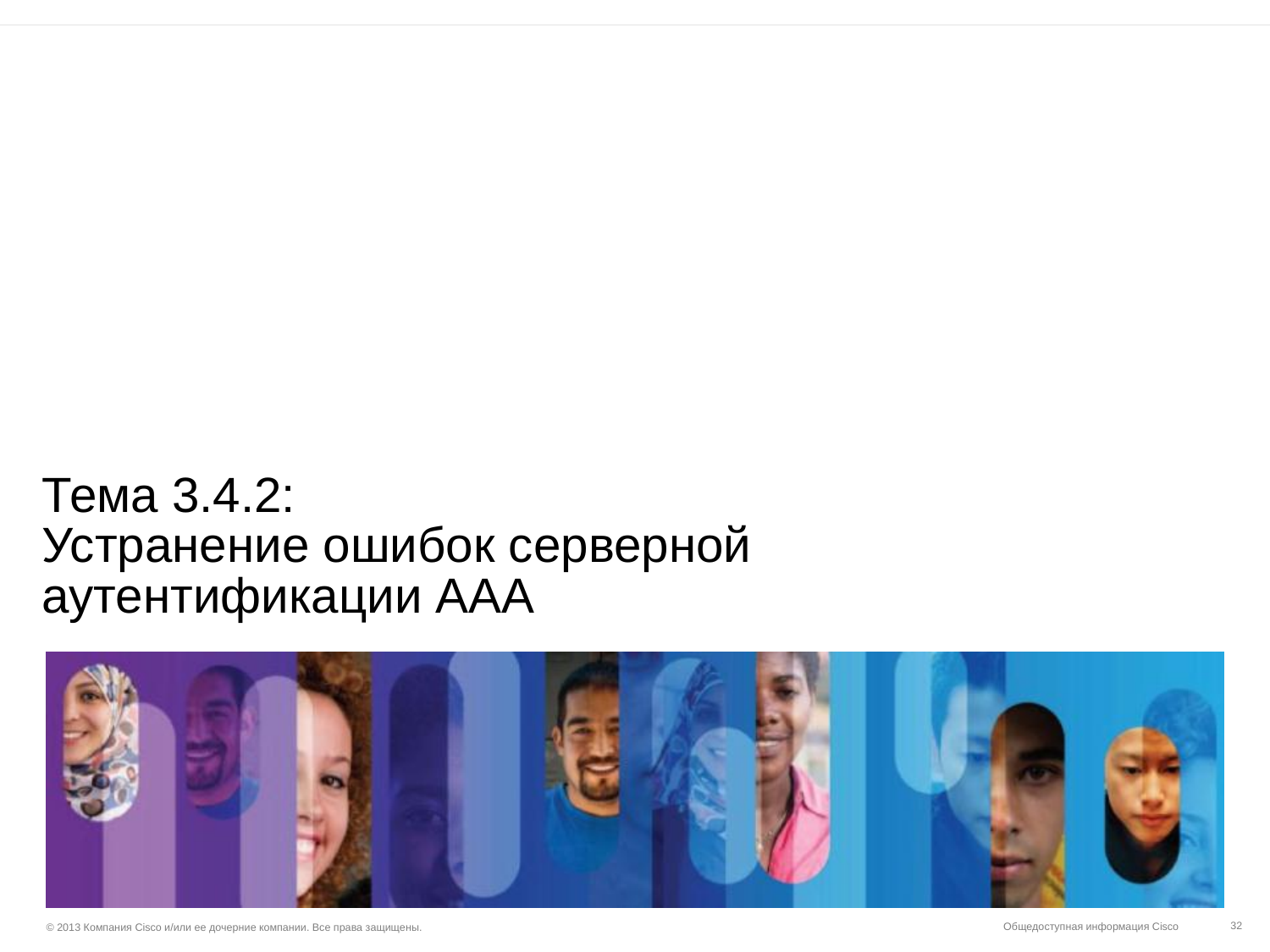

# Тема 3.4.2: Устранение ошибок серверной аутентификации ААА